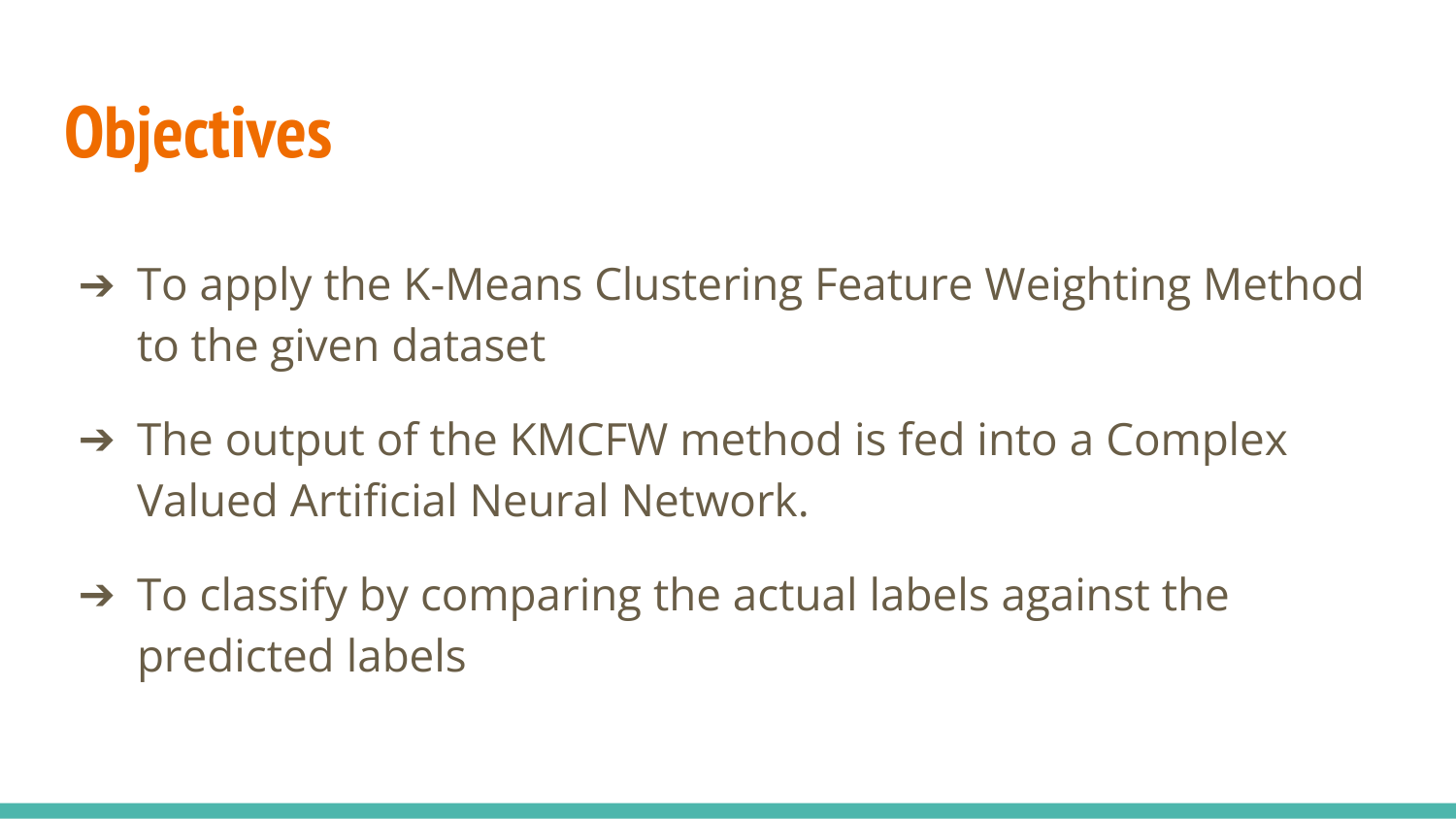

# Objectives
To apply the K-Means Clustering Feature Weighting Method to the given dataset
The output of the KMCFW method is fed into a Complex Valued Artificial Neural Network.
To classify by comparing the actual labels against the predicted labels